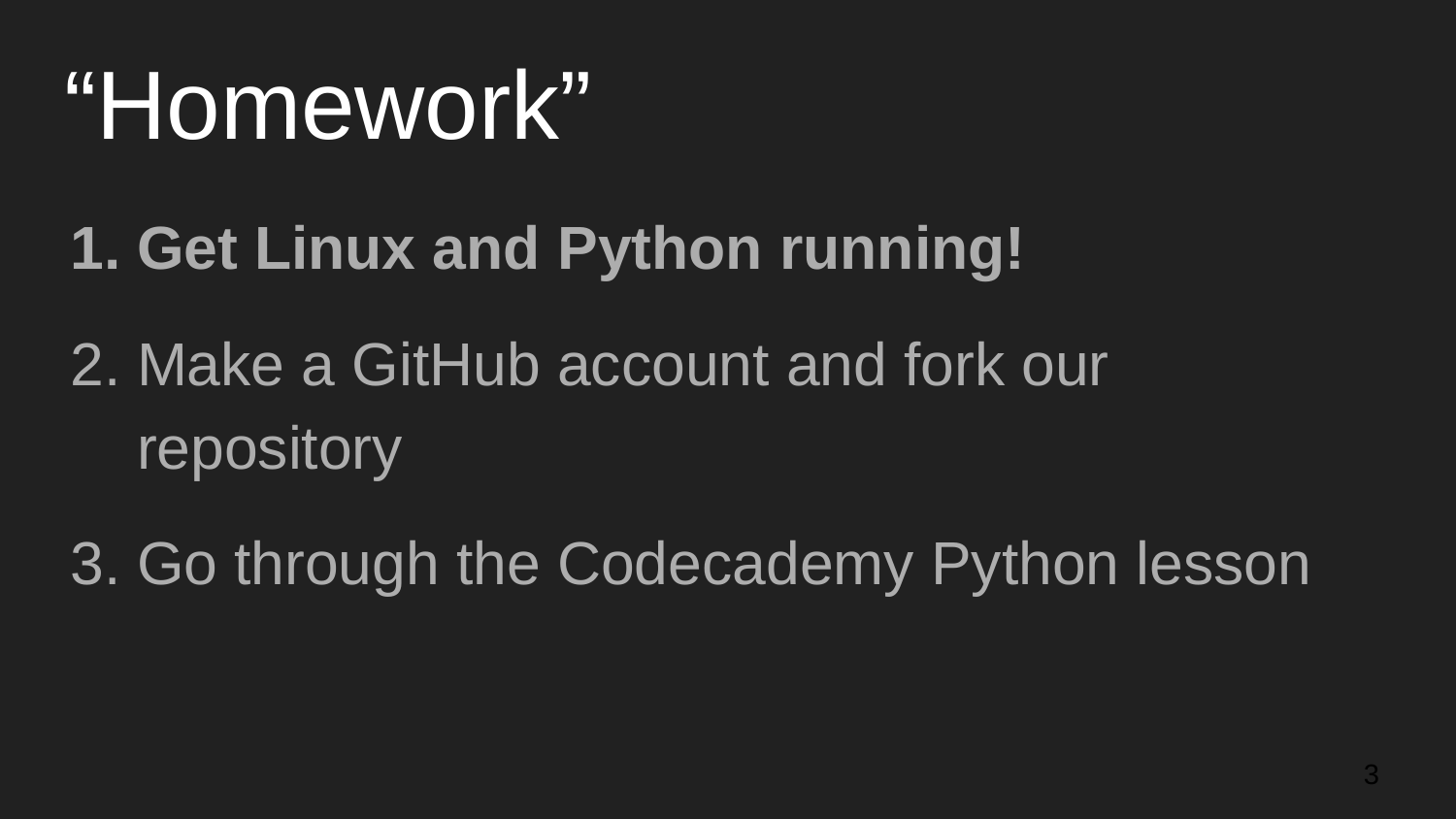

# “Homework”
Get Linux and Python running!
Make a GitHub account and fork our repository
Go through the Codecademy Python lesson
3